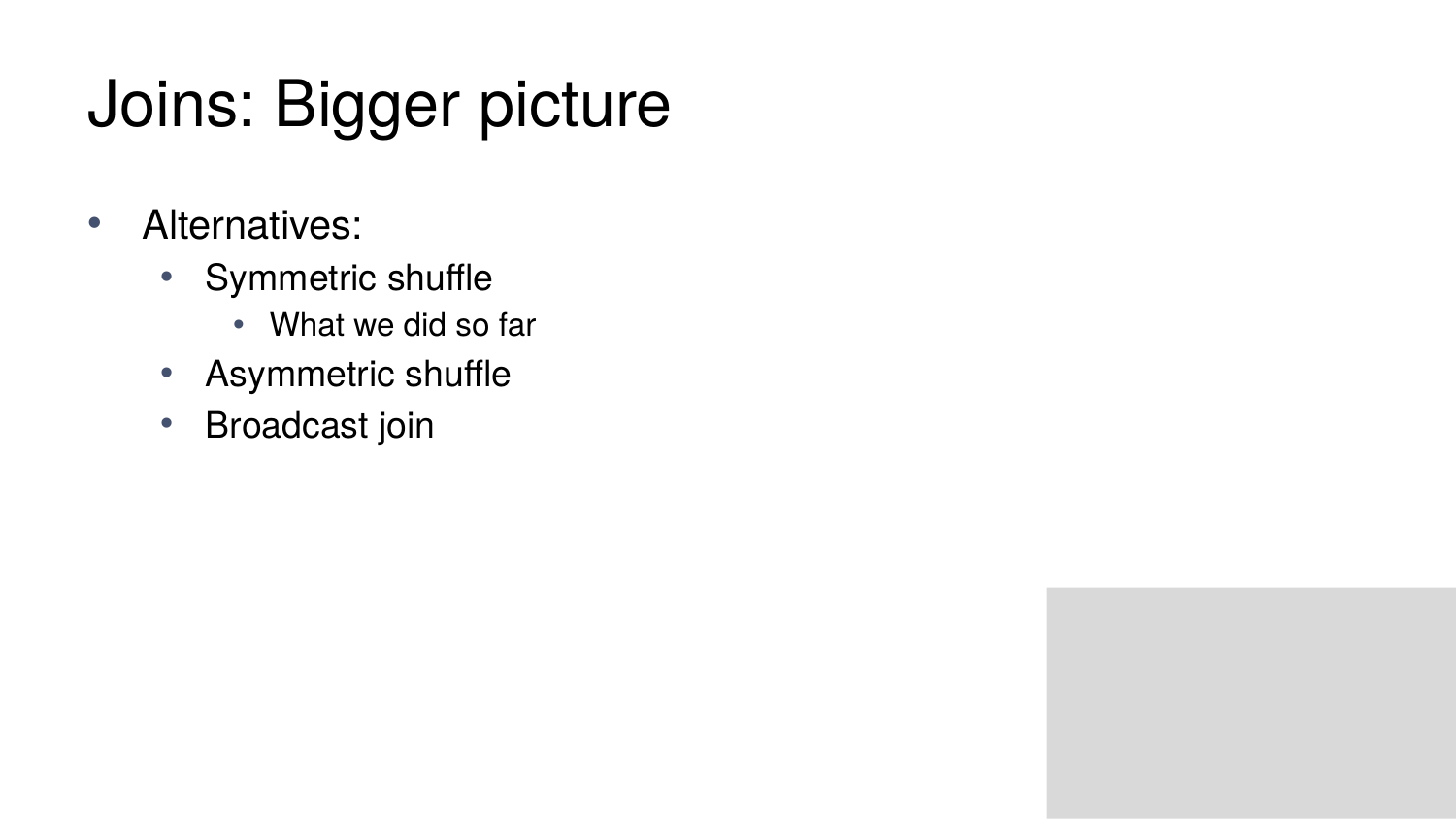

# Joins: Bigger picture
Alternatives:
Symmetric shuffle
What we did so far
Asymmetric shuffle
Broadcast join